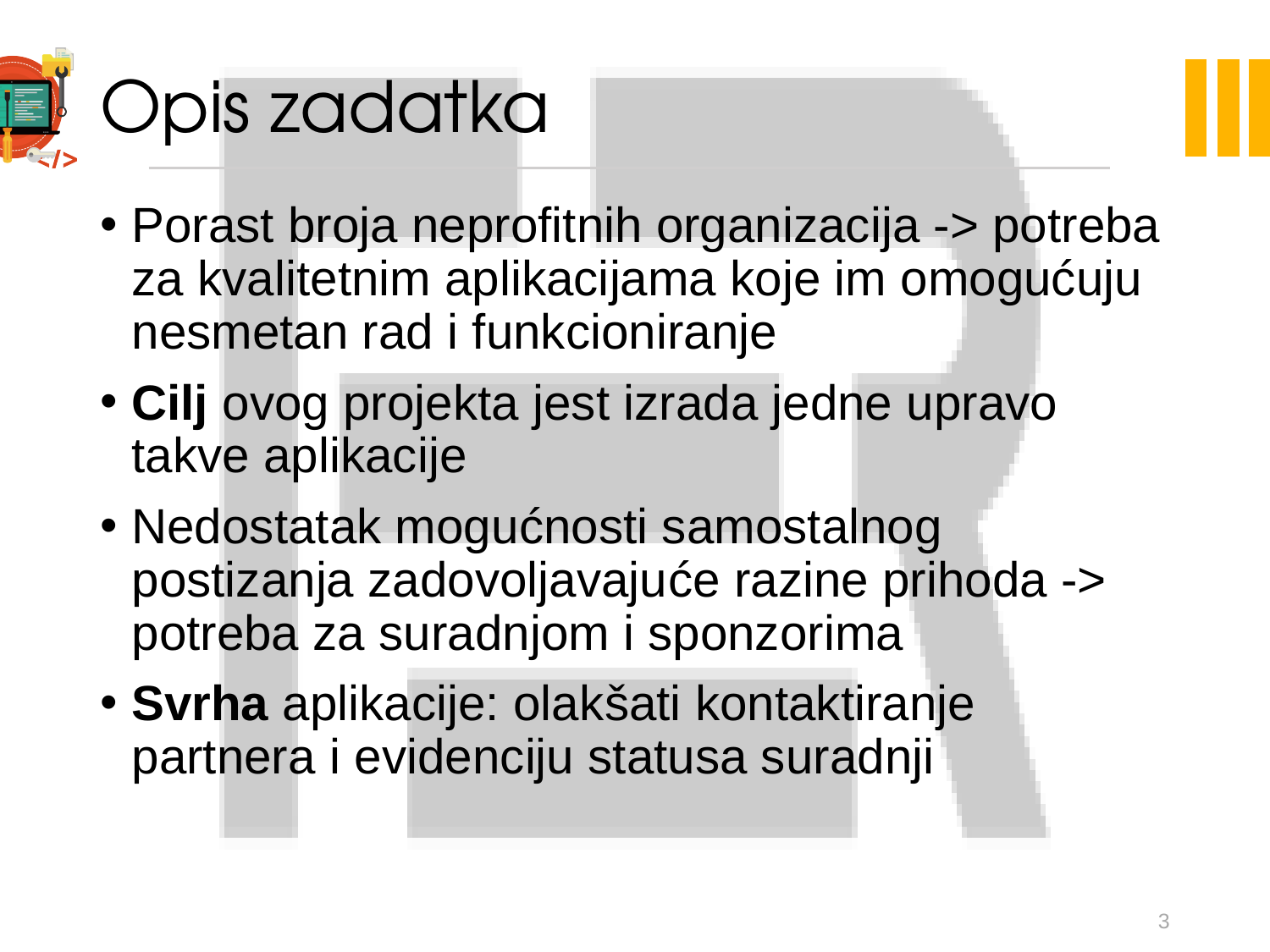

# Opis zadatka
Porast broja neprofitnih organizacija -> potreba za kvalitetnim aplikacijama koje im omogućuju nesmetan rad i funkcioniranje
Cilj ovog projekta jest izrada jedne upravo takve aplikacije
Nedostatak mogućnosti samostalnog postizanja zadovoljavajuće razine prihoda -> potreba za suradnjom i sponzorima
Svrha aplikacije: olakšati kontaktiranje partnera i evidenciju statusa suradnji
3